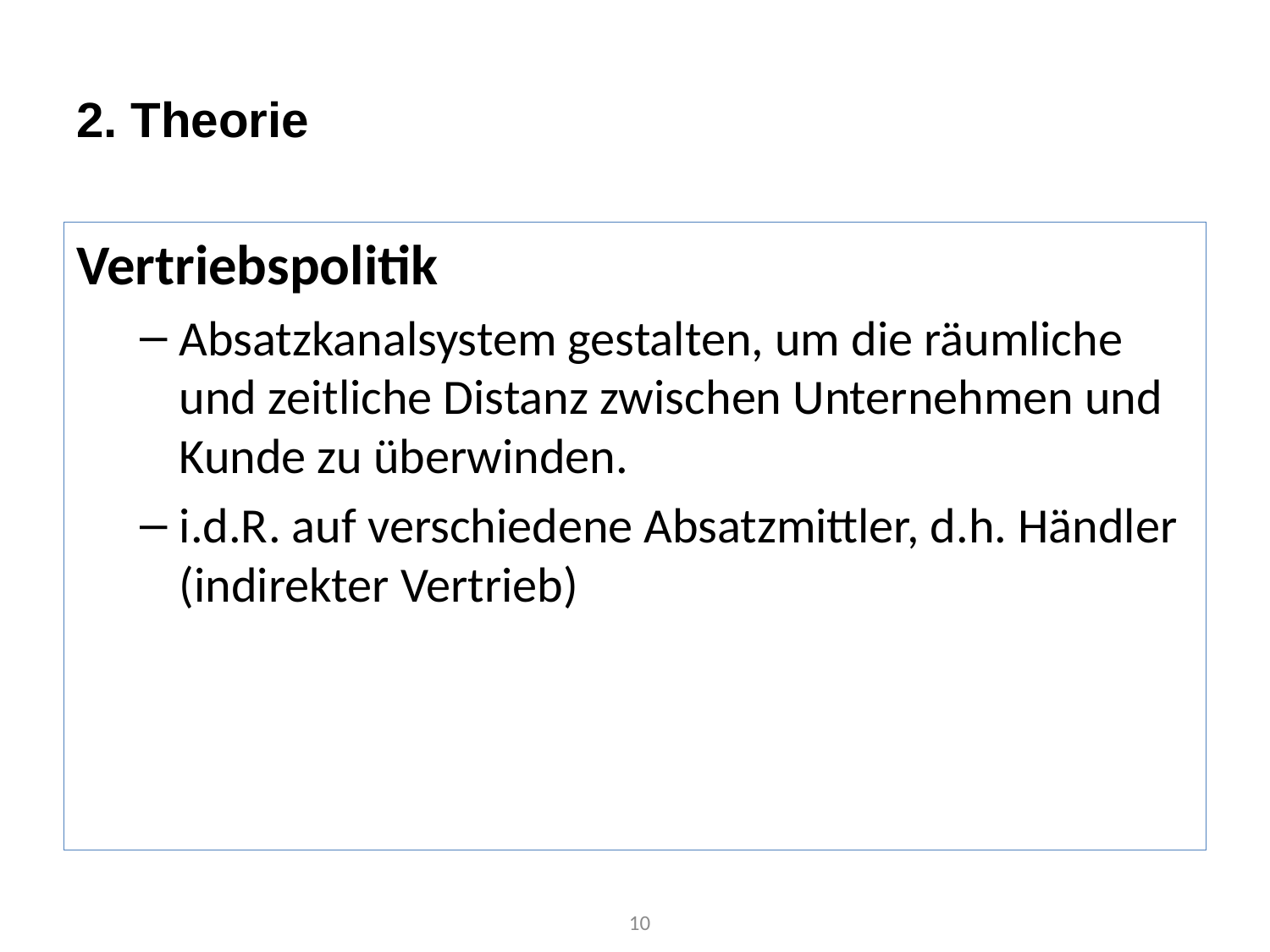

# 2. Theorie
Vertriebspolitik
Absatzkanalsystem gestalten, um die räumliche und zeitliche Distanz zwischen Unternehmen und Kunde zu überwinden.
i.d.R. auf verschiedene Absatzmittler, d.h. Händler (indirekter Vertrieb)

10